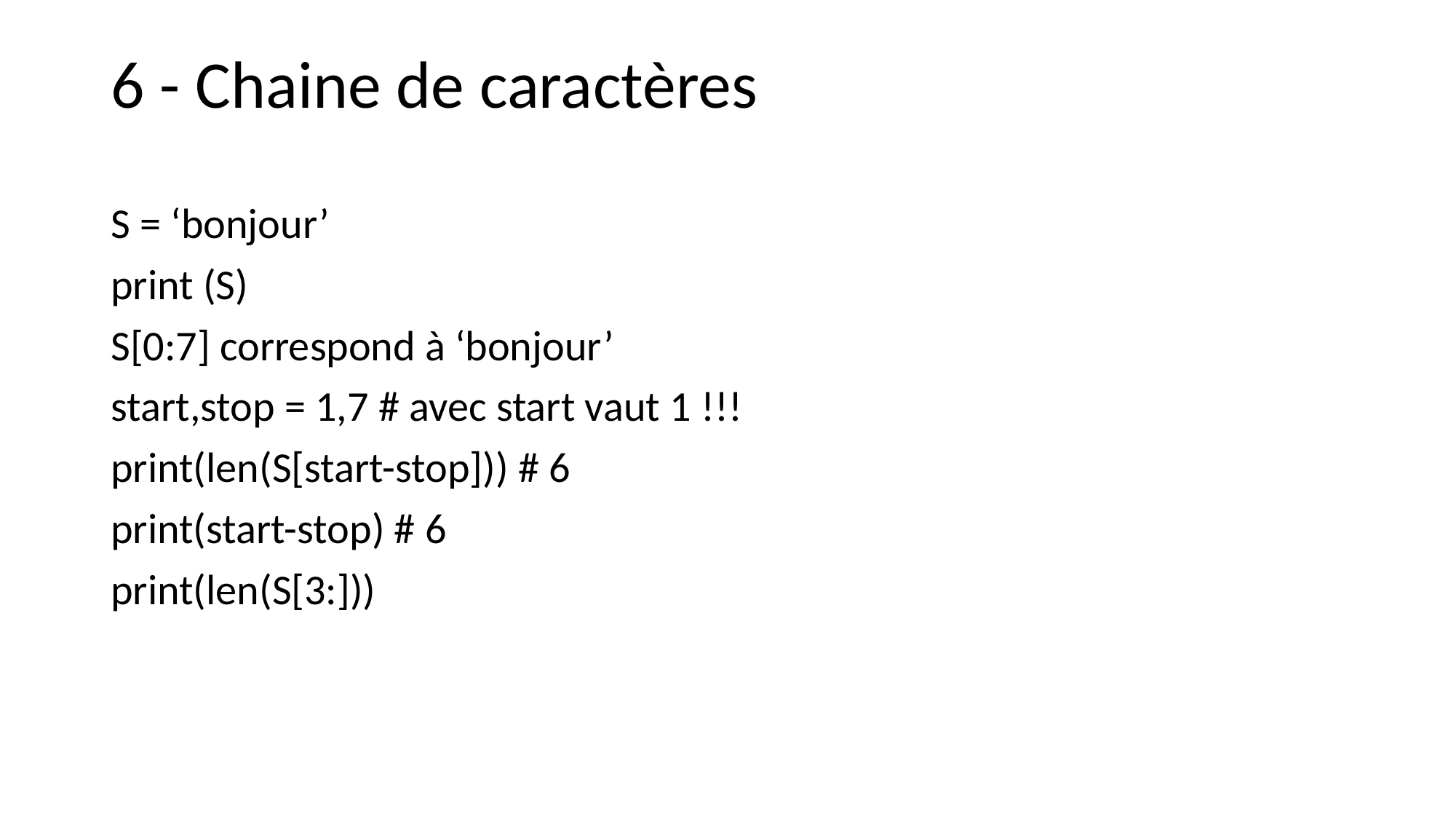

# 6 - Chaine de caractères

S = ‘bonjour’
print (S)
S[0:7] correspond à ‘bonjour’
start,stop = 1,7 # avec start vaut 1 !!!
print(len(S[start-stop])) # 6
print(start-stop) # 6
print(len(S[3:]))